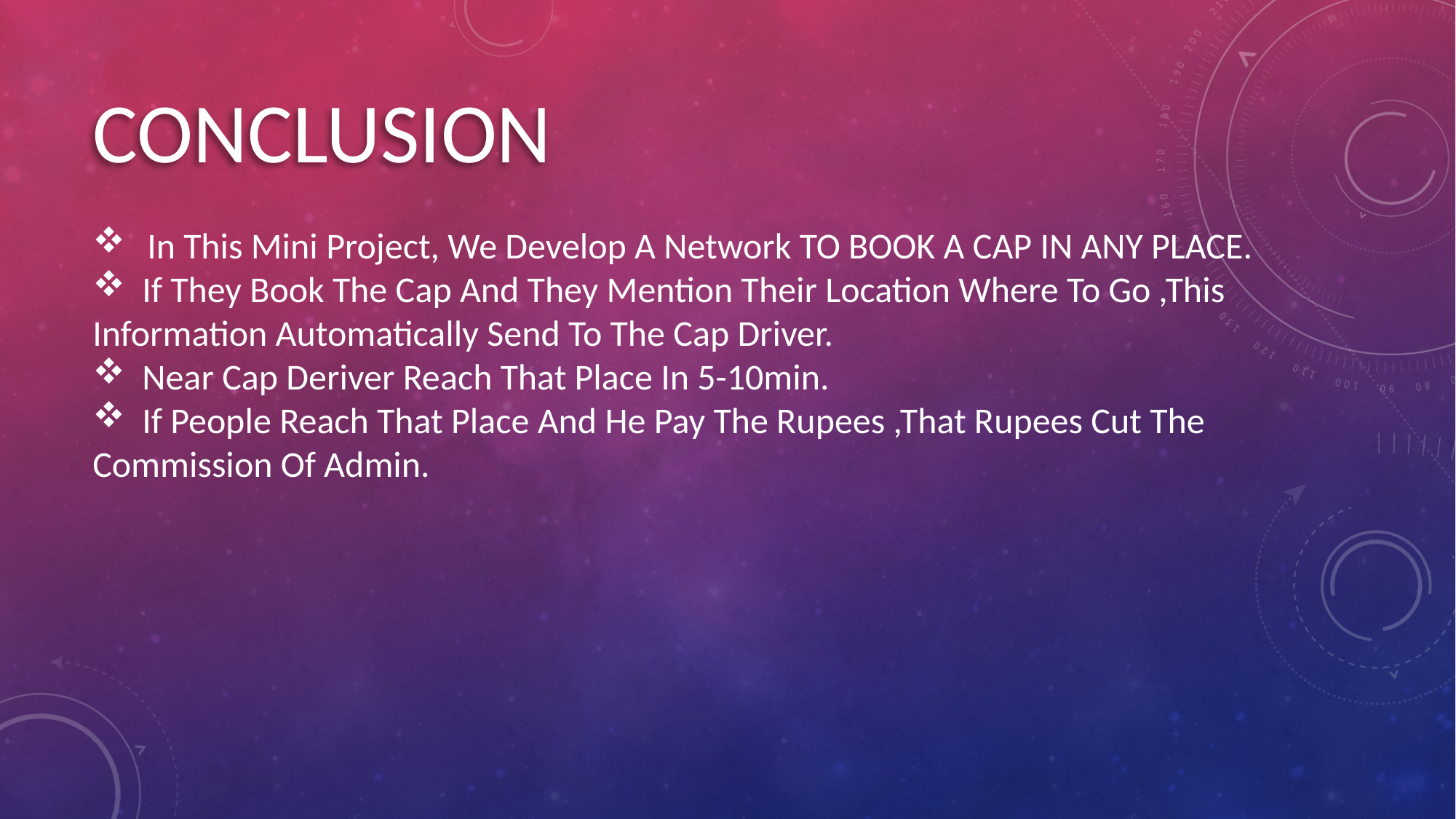

# CONCLUSION
In This Mini Project, We Develop A Network TO BOOK A CAP IN ANY PLACE.
  If They Book The Cap And They Mention Their Location Where To Go ,This   	Information Automatically Send To The Cap Driver.
  Near Cap Deriver Reach That Place In 5-10min.
  If People Reach That Place And He Pay The Rupees ,That Rupees Cut The 	Commission Of Admin.